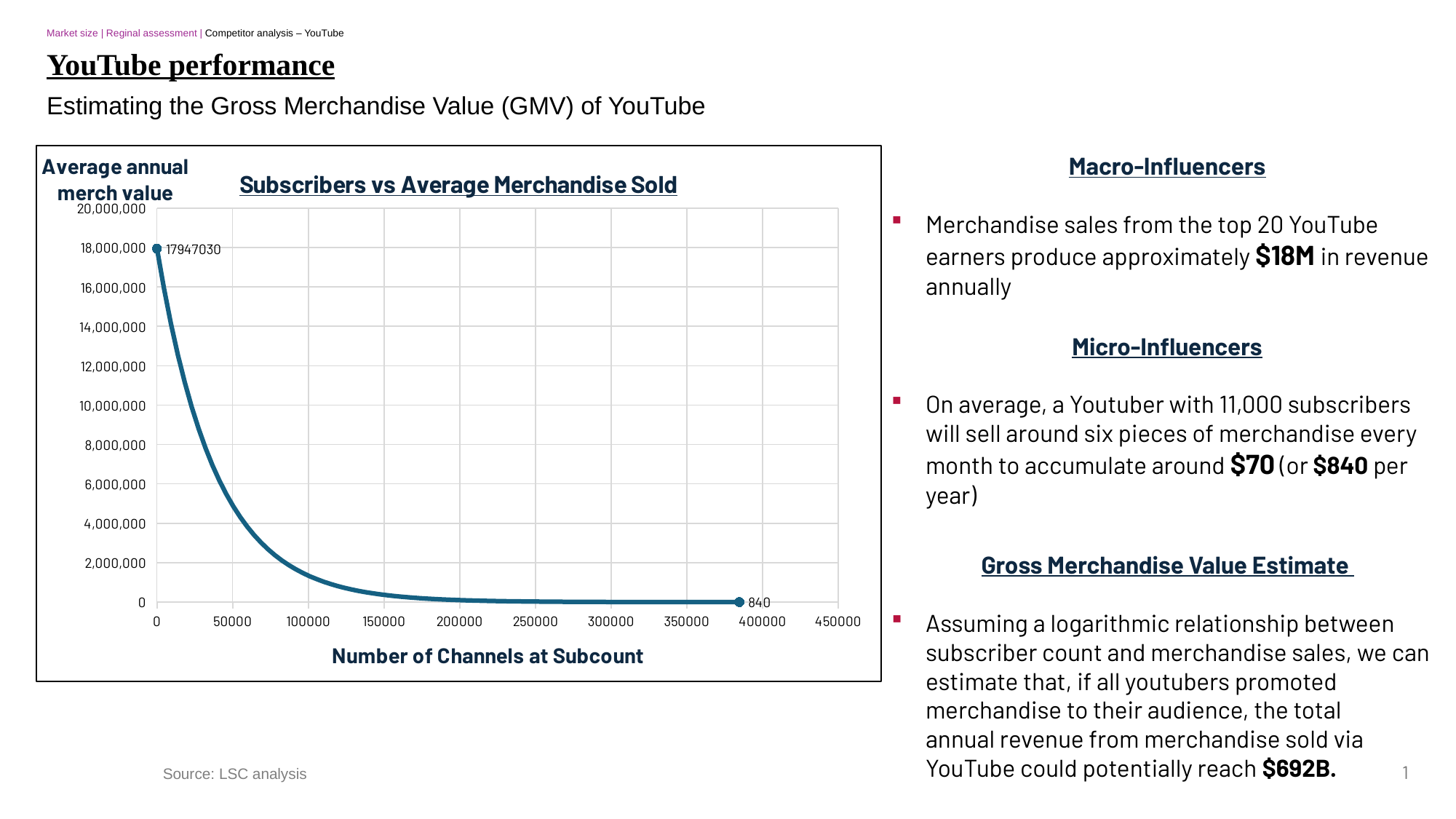

Market size | Reginal assessment | Competitor analysis – YouTube
YouTube performance
Estimating the Gross Merchandise Value (GMV) of YouTube

### Chart: Subscribers vs Average Merchandise Sold

| Category |  |
|---|---|
Macro-Influencers

Merchandise sales from the top 20 YouTube earners produce approximately $18M in revenue annually
Micro-Influencers

On average, a Youtuber with 11,000 subscribers will sell around six pieces of merchandise every month to accumulate around $70 (or $840 per year)
Gross Merchandise Value Estimate

Assuming a logarithmic relationship between subscriber count and merchandise sales, we can estimate that, if all youtubers promoted merchandise to their audience, the total annual revenue from merchandise sold via YouTube could potentially reach $692B.
Source: LSC analysis
1